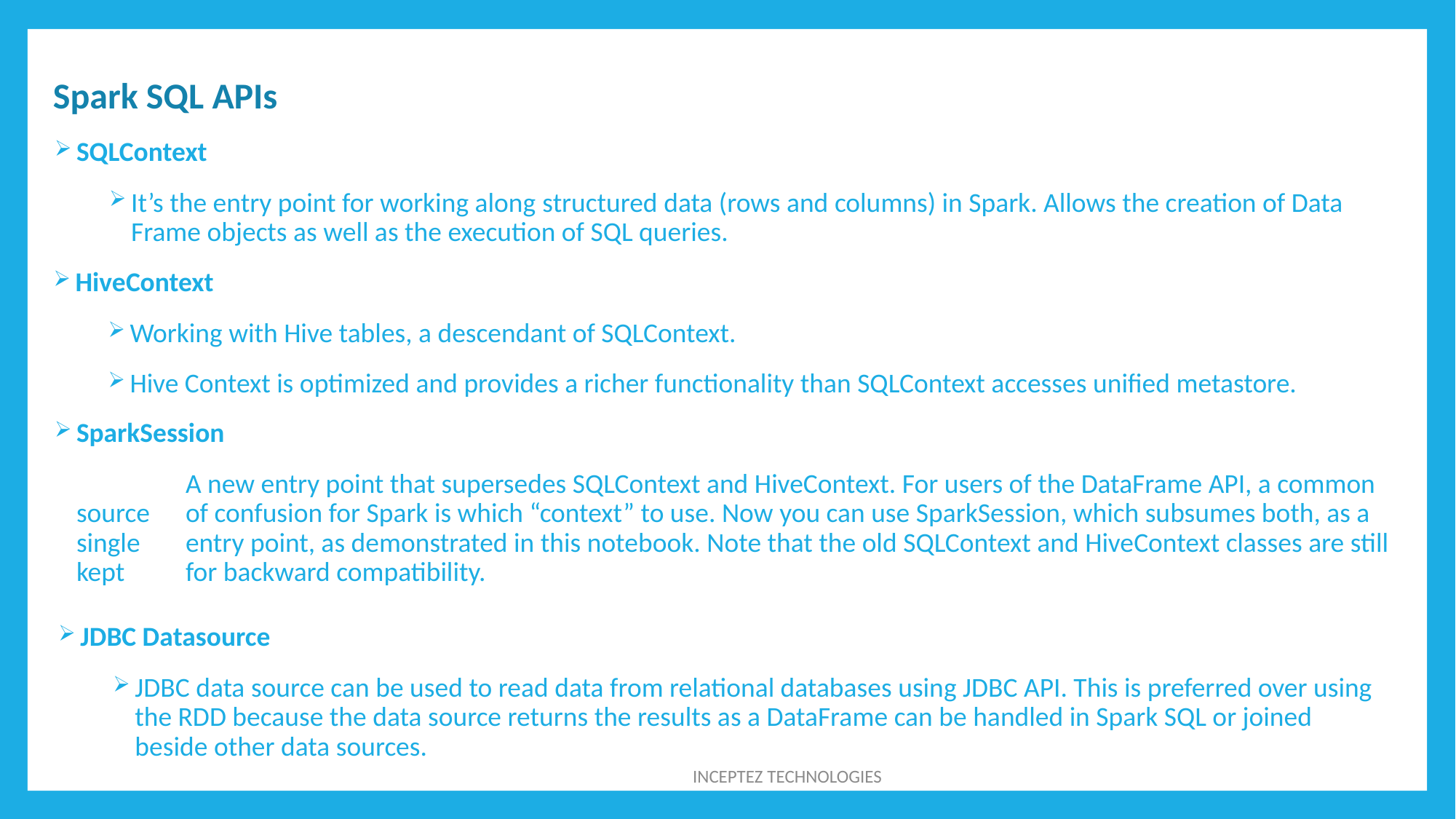

Spark SQL APIs
SQLContext
It’s the entry point for working along structured data (rows and columns) in Spark. Allows the creation of Data Frame objects as well as the execution of SQL queries.
HiveContext
Working with Hive tables, a descendant of SQLContext.
Hive Context is optimized and provides a richer functionality than SQLContext accesses unified metastore.
SparkSession
		A new entry point that supersedes SQLContext and HiveContext. For users of the DataFrame API, a common source 	of confusion for Spark is which “context” to use. Now you can use SparkSession, which subsumes both, as a single 	entry point, as demonstrated in this notebook. Note that the old SQLContext and HiveContext classes are still kept 	for backward compatibility.
JDBC Datasource
JDBC data source can be used to read data from relational databases using JDBC API. This is preferred over using the RDD because the data source returns the results as a DataFrame can be handled in Spark SQL or joined beside other data sources.
INCEPTEZ TECHNOLOGIES